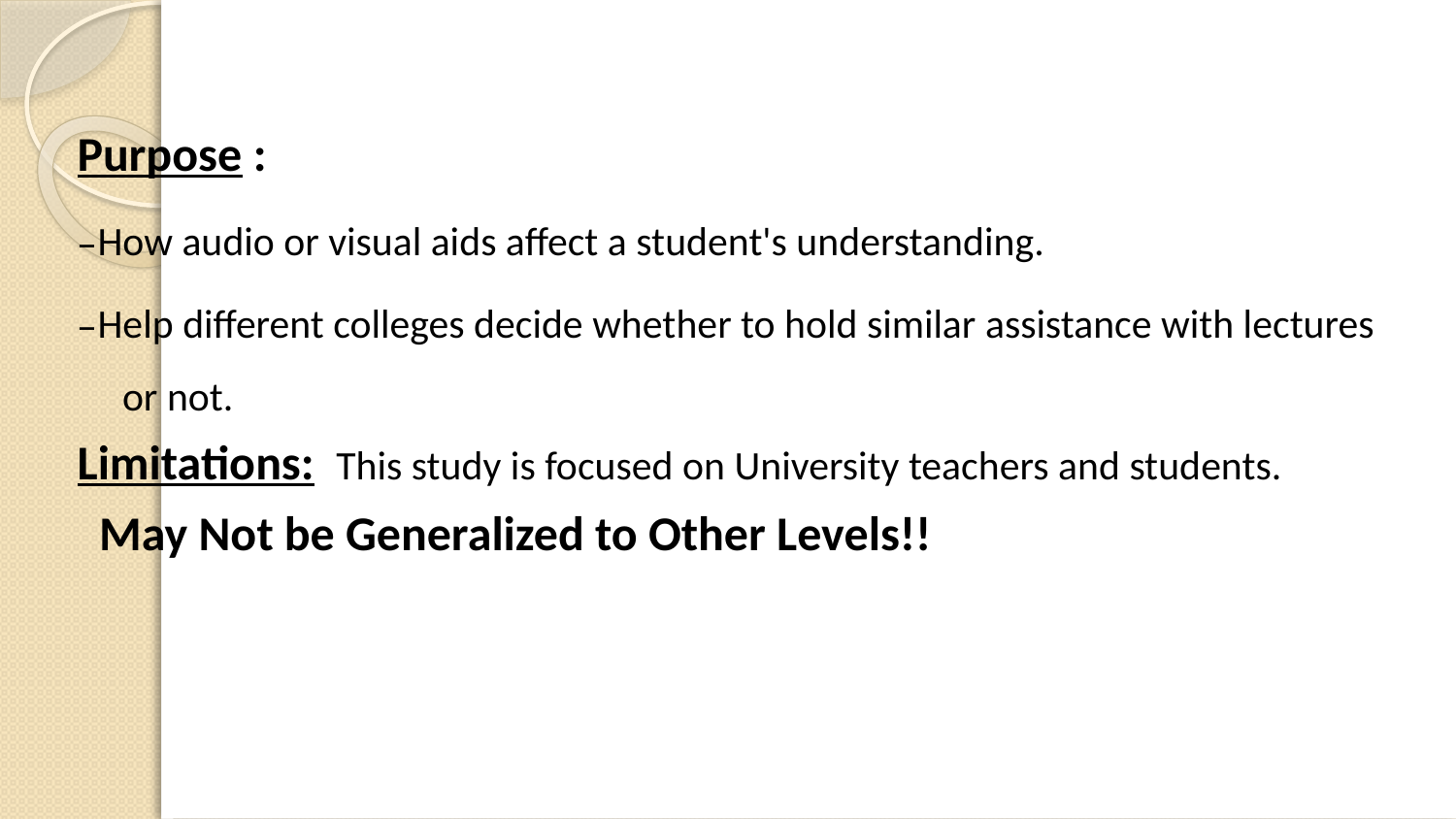

Purpose :
–How audio or visual aids affect a student's understanding.
–Help different colleges decide whether to hold similar assistance with lectures or not.
Limitations:  This study is focused on University teachers and students.
  May Not be Generalized to Other Levels!!